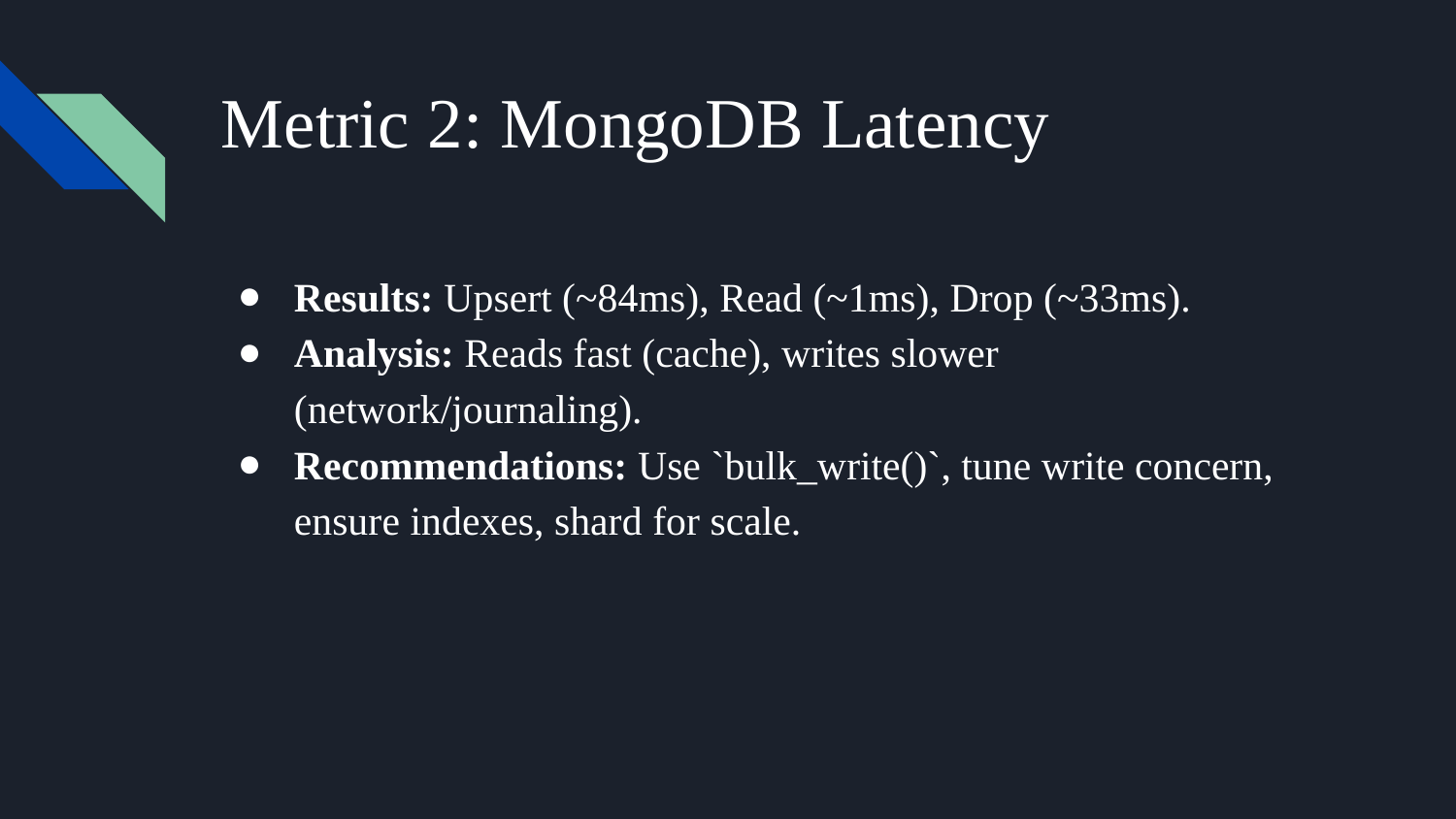

# Metric 2: MongoDB Latency
Results: Upsert (~84ms), Read (~1ms), Drop (~33ms).
Analysis: Reads fast (cache), writes slower (network/journaling).
Recommendations: Use `bulk_write()`, tune write concern, ensure indexes, shard for scale.